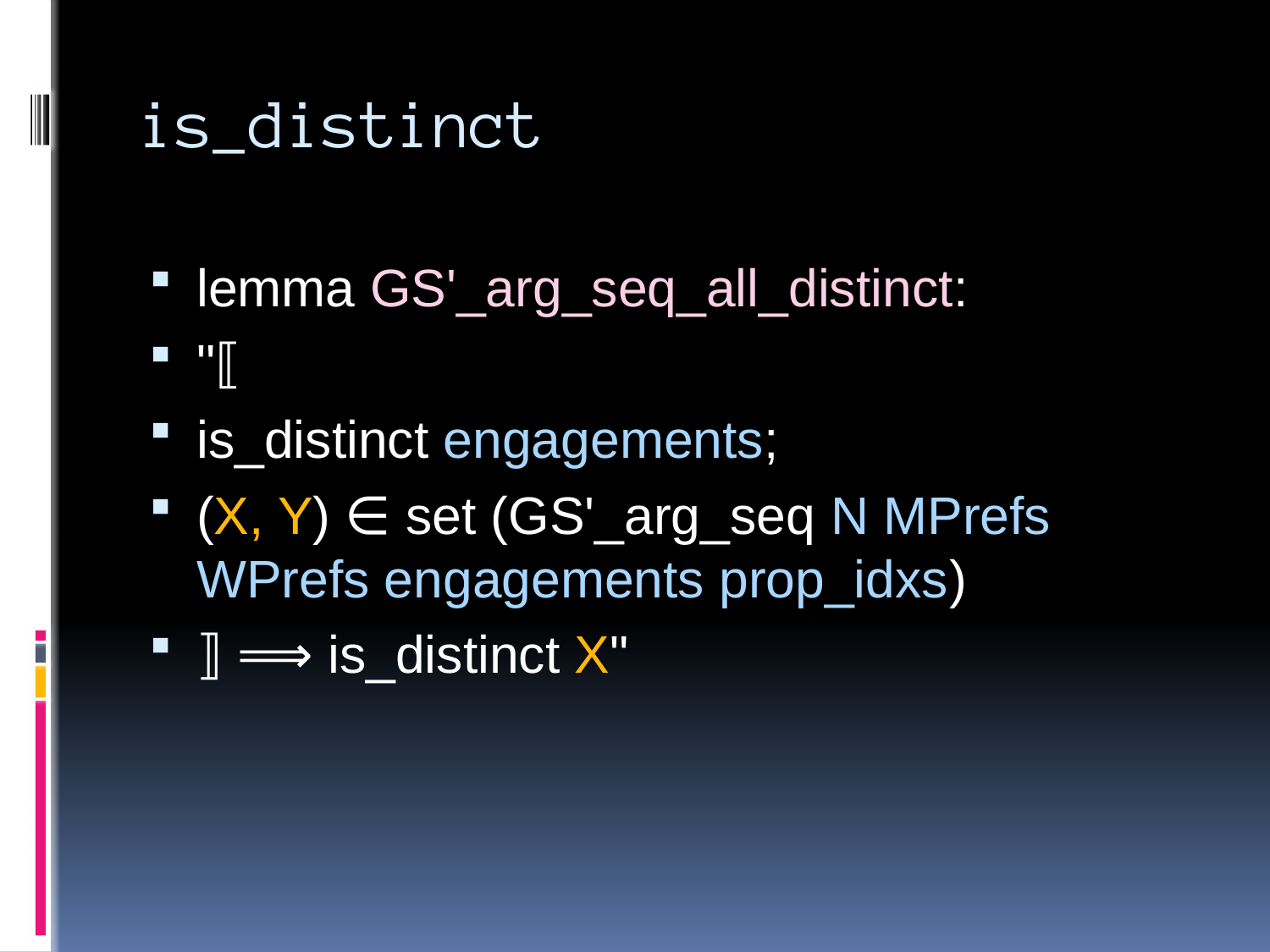

# is_distinct
lemma GS'_arg_seq_all_distinct:
"⟦
is_distinct engagements;
(X, Y) ∈ set (GS'_arg_seq N MPrefs WPrefs engagements prop_idxs)
⟧ ⟹ is_distinct X"